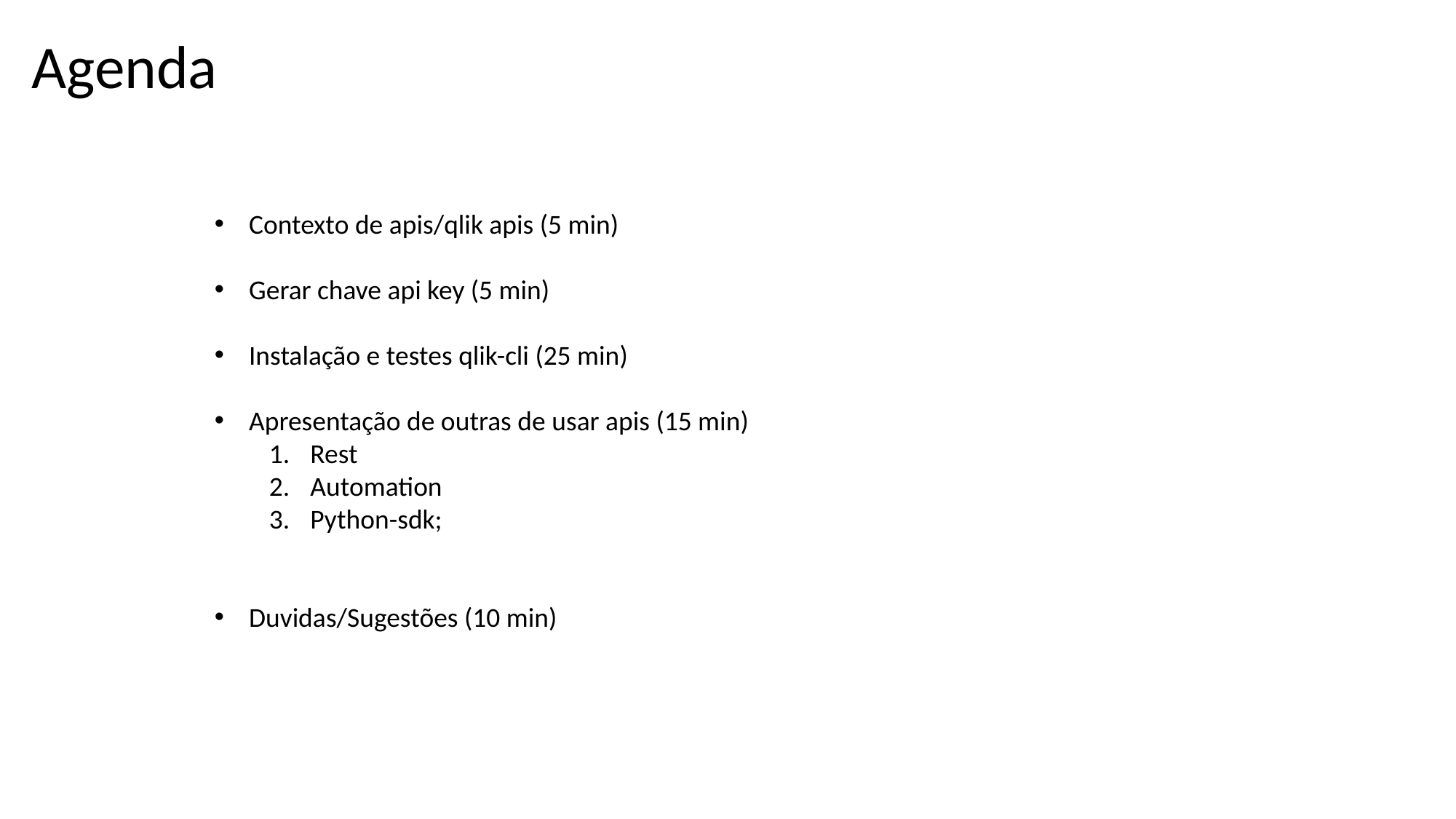

Agenda
Contexto de apis/qlik apis (5 min)

Gerar chave api key (5 min)

Instalação e testes qlik-cli (25 min)

Apresentação de outras de usar apis (15 min)
Rest
Automation
Python-sdk;

Duvidas/Sugestões (10 min)